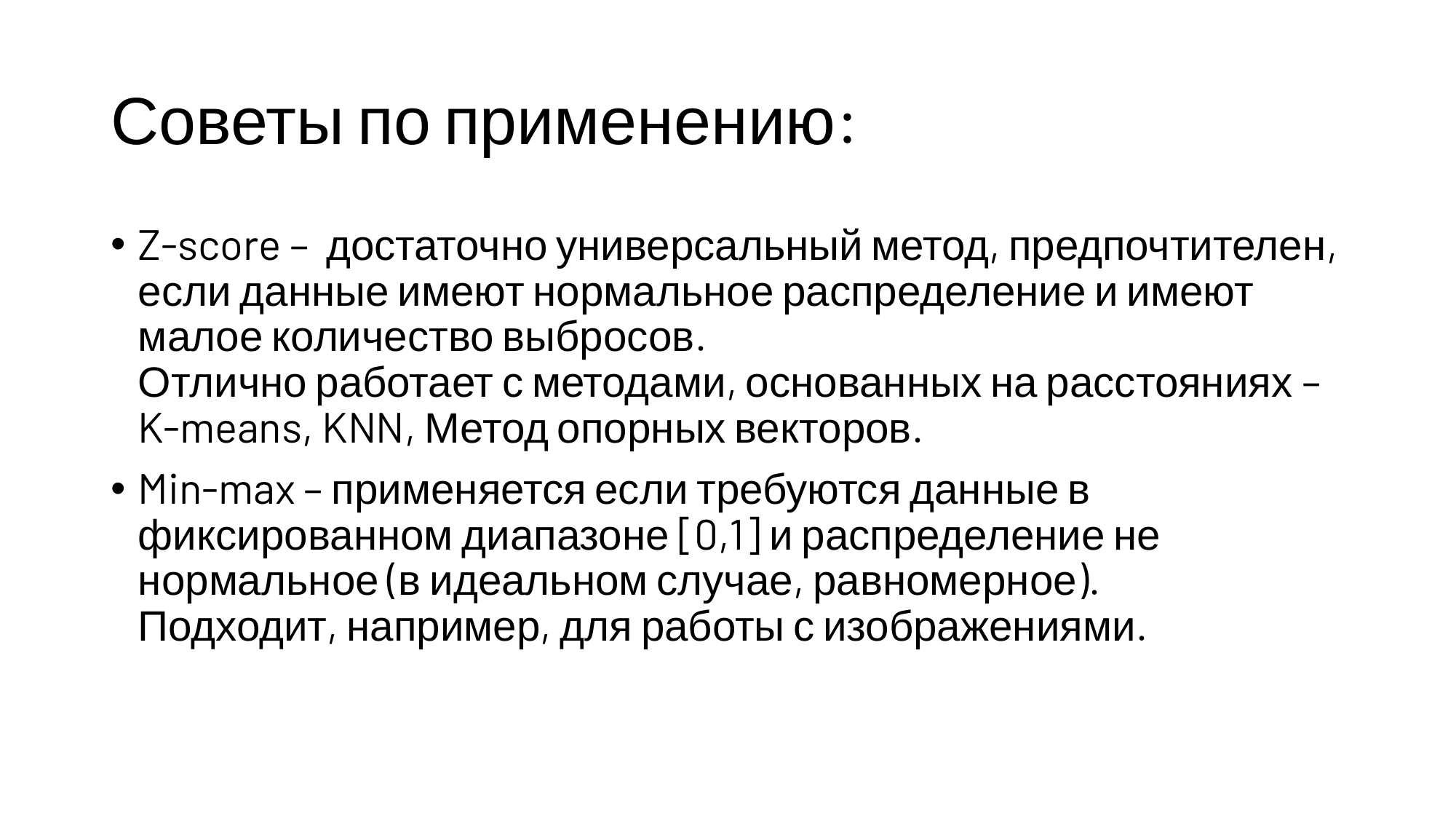

# Советы по применению:
Z-score –  достаточно универсальный метод, предпочтителен, если данные имеют нормальное распределение и имеют малое количество выбросов.
Отлично работает с методами, основанных на расстояниях – K-means, KNN, Метод опорных векторов.
Min-max – применяется если требуются данные в фиксированном диапазоне [0,1] и распределение не нормальное (в идеальном случае, равномерное).
Подходит, например, для работы с изображениями.